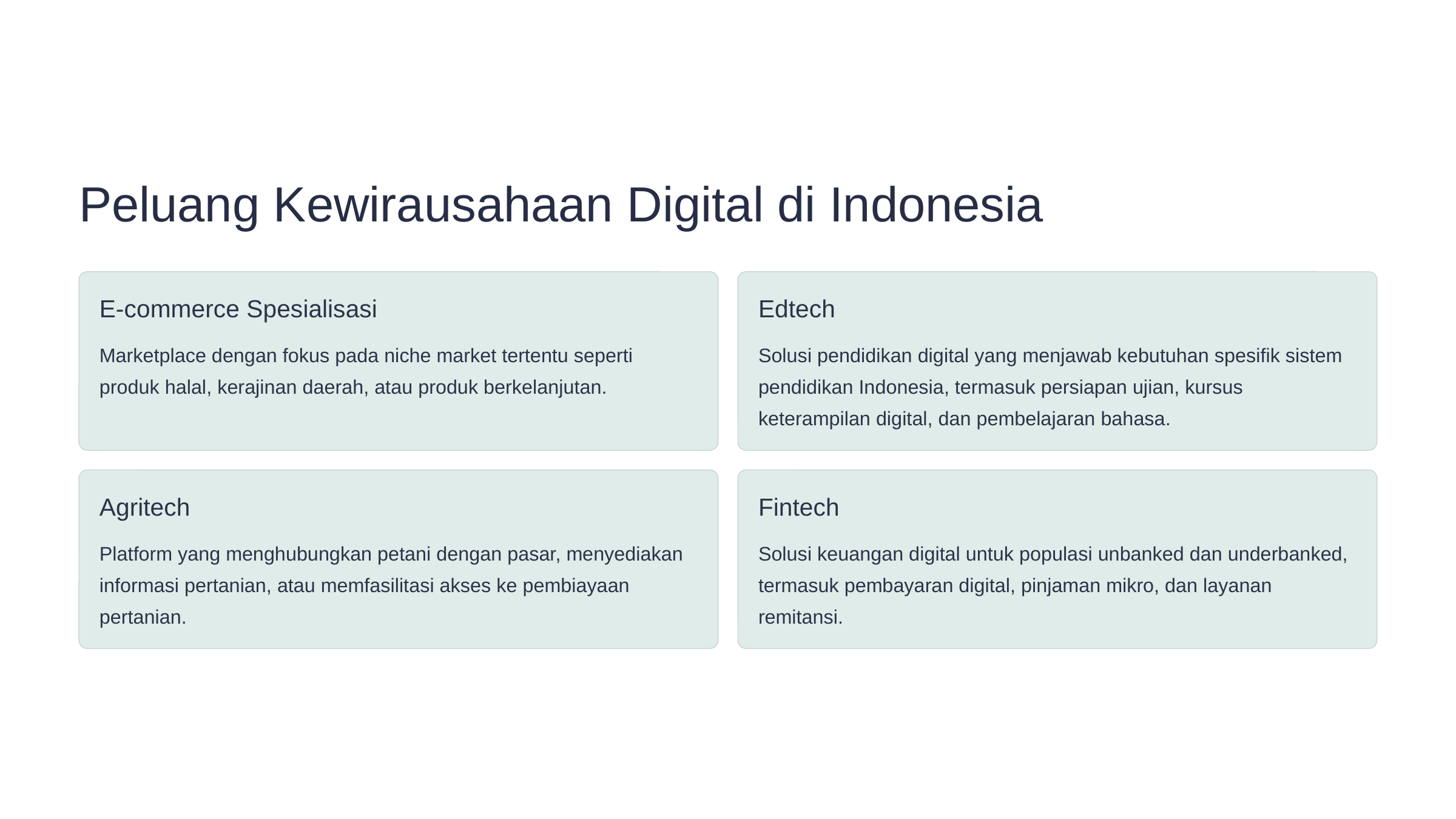

Peluang Kewirausahaan Digital di Indonesia

E-commerce Spesialisasi
Edtech
Marketplace dengan fokus pada niche market tertentu seperti produk halal, kerajinan daerah, atau produk berkelanjutan.
Solusi pendidikan digital yang menjawab kebutuhan spesifik sistem pendidikan Indonesia, termasuk persiapan ujian, kursus keterampilan digital, dan pembelajaran bahasa.

Agritech
Fintech
Platform yang menghubungkan petani dengan pasar, menyediakan informasi pertanian, atau memfasilitasi akses ke pembiayaan pertanian.
Solusi keuangan digital untuk populasi unbanked dan underbanked, termasuk pembayaran digital, pinjaman mikro, dan layanan remitansi.